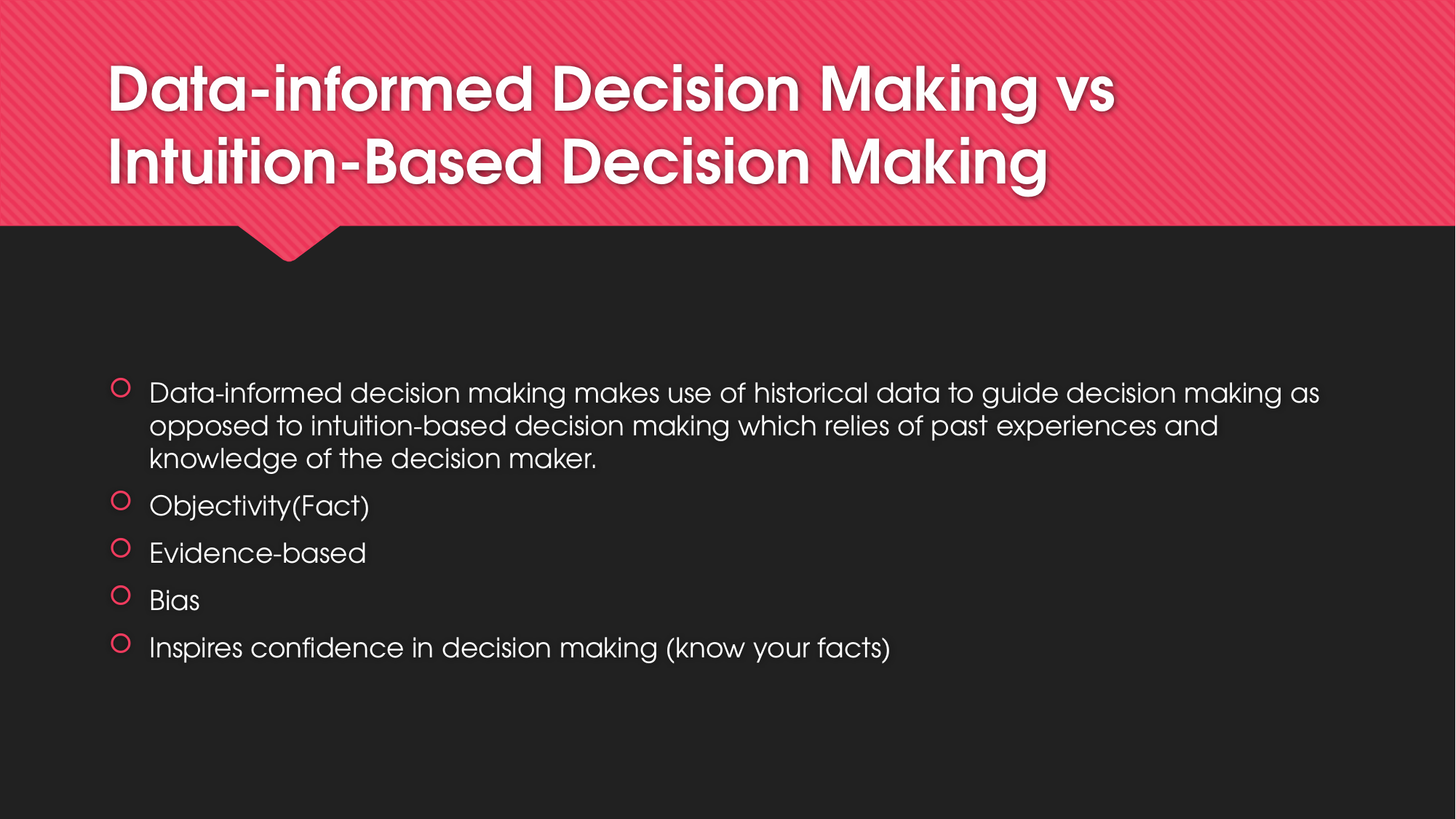

# Data-informed Decision Making vs Intuition-Based Decision Making

Data-informed decision making makes use of historical data to guide decision making as opposed to intuition-based decision making which relies of past experiences and knowledge of the decision maker.
Objectivity(Fact)
Evidence-based
Bias
Inspires confidence in decision making (know your facts)